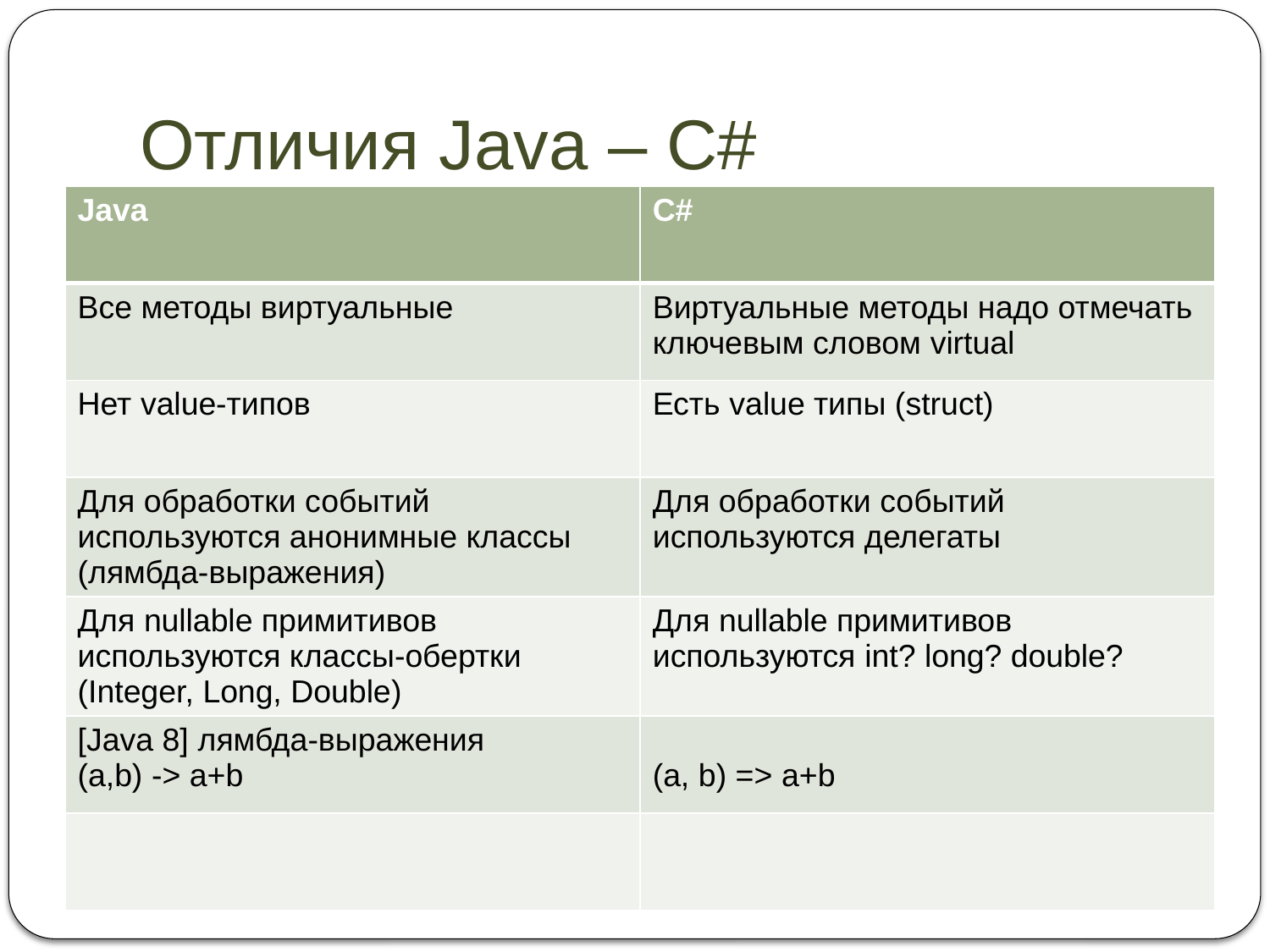

# Отличия Java – C#
| Java | C# |
| --- | --- |
| Все методы виртуальные | Виртуальные методы надо отмечать ключевым словом virtual |
| Нет value-типов | Есть value типы (struct) |
| Для обработки событий используются анонимные классы (лямбда-выражения) | Для обработки событий используются делегаты |
| Для nullable примитивов используются классы-обертки (Integer, Long, Double) | Для nullable примитивов используются int? long? double? |
| [Java 8] лямбда-выражения (a,b) -> a+b | (a, b) => a+b |
|  |  |